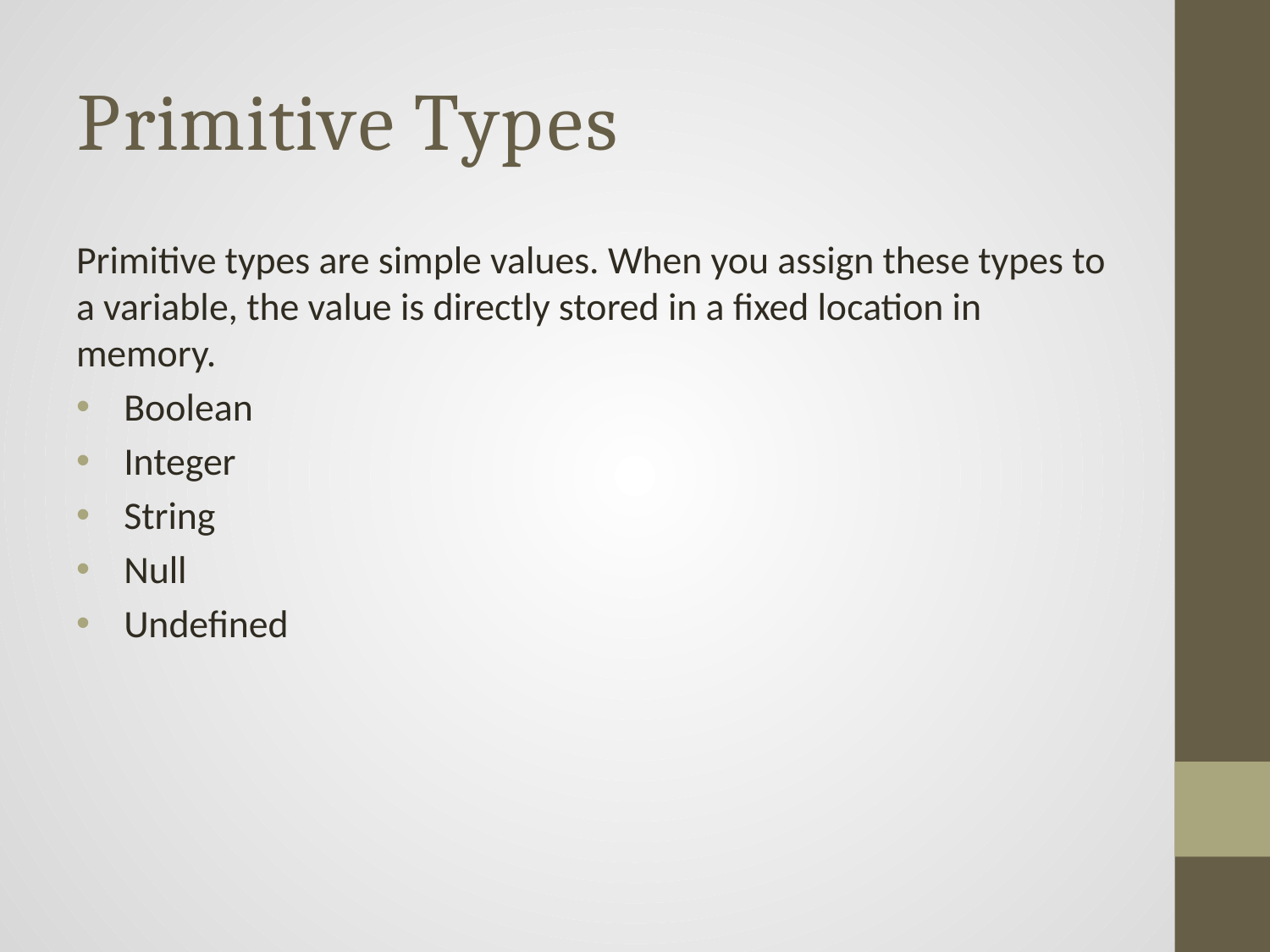

# Primitive Types
Primitive types are simple values. When you assign these types to a variable, the value is directly stored in a fixed location in memory.
Boolean
Integer
String
Null
Undefined